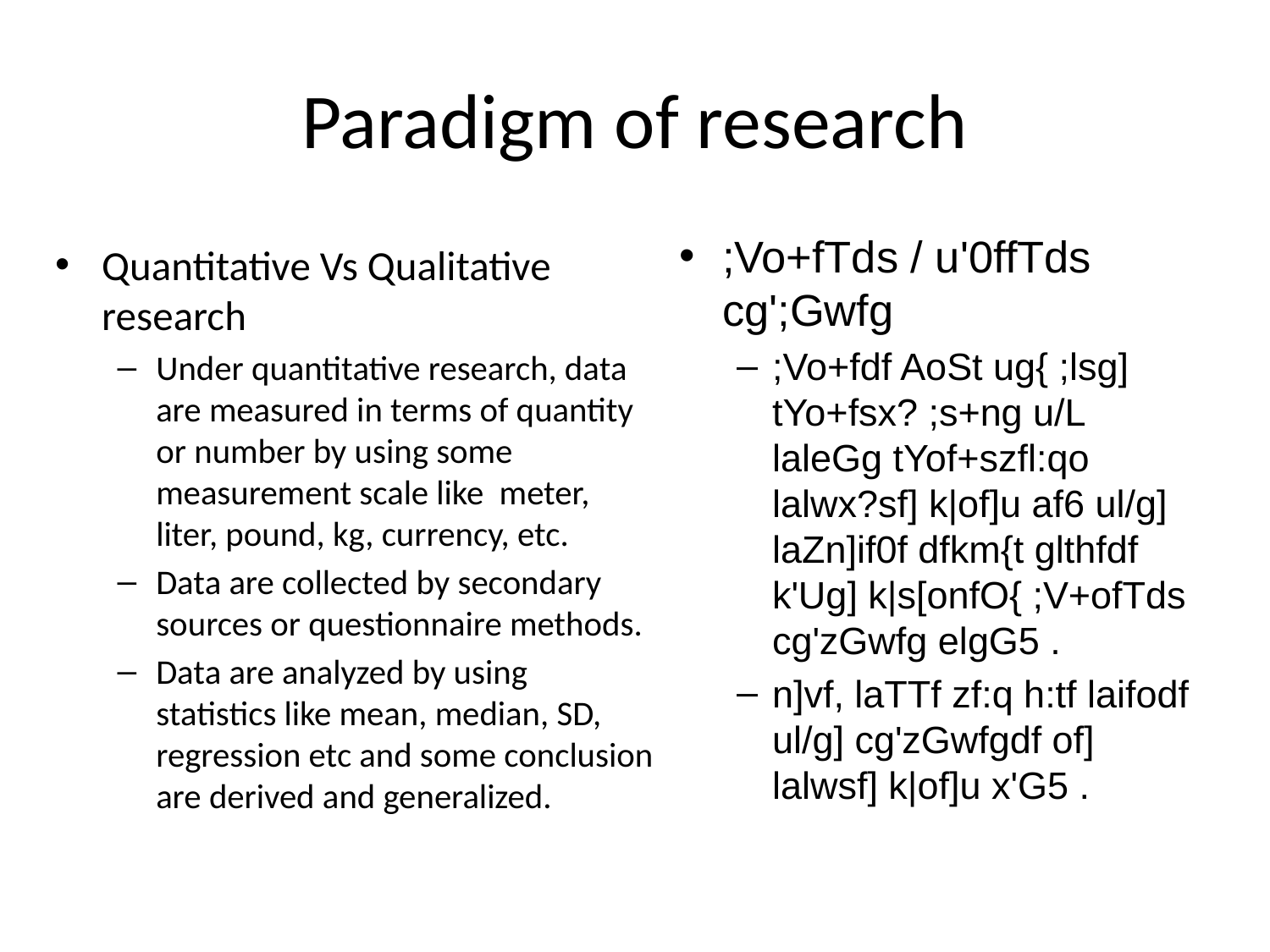

# Paradigm of research
;Vo+fTds / u'0ffTds cg';Gwfg
;Vo+fdf AoSt ug{ ;lsg] tYo+fsx? ;s+ng u/L laleGg tYof+szfl:qo lalwx?sf] k|of]u af6 ul/g] laZn]if0f dfkm{t glthfdf k'Ug] k|s[onfO{ ;V+ofTds cg'zGwfg elgG5 .
n]vf, laTTf zf:q h:tf laifodf ul/g] cg'zGwfgdf of] lalwsf] k|of]u x'G5 .
Quantitative Vs Qualitative research
Under quantitative research, data are measured in terms of quantity or number by using some measurement scale like  meter, liter, pound, kg, currency, etc.
Data are collected by secondary sources or questionnaire methods.
Data are analyzed by using statistics like mean, median, SD, regression etc and some conclusion are derived and generalized.